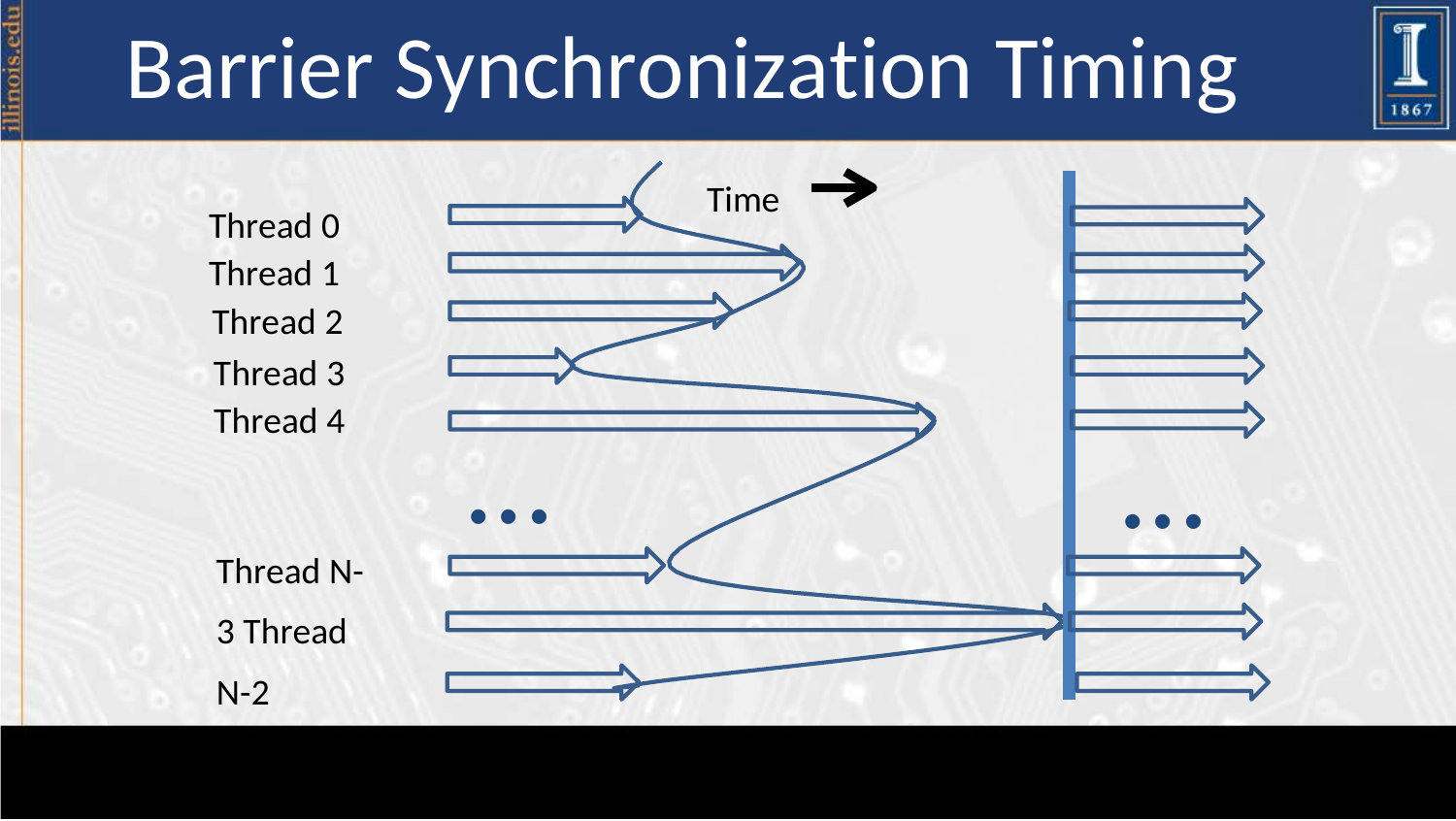

# Barrier Synchronization Timing

Time

Thread 0
Thread 1
Thread 2
Thread 3

Thread 4
…

…
Thread N-3 Thread N-2
Thread N-1